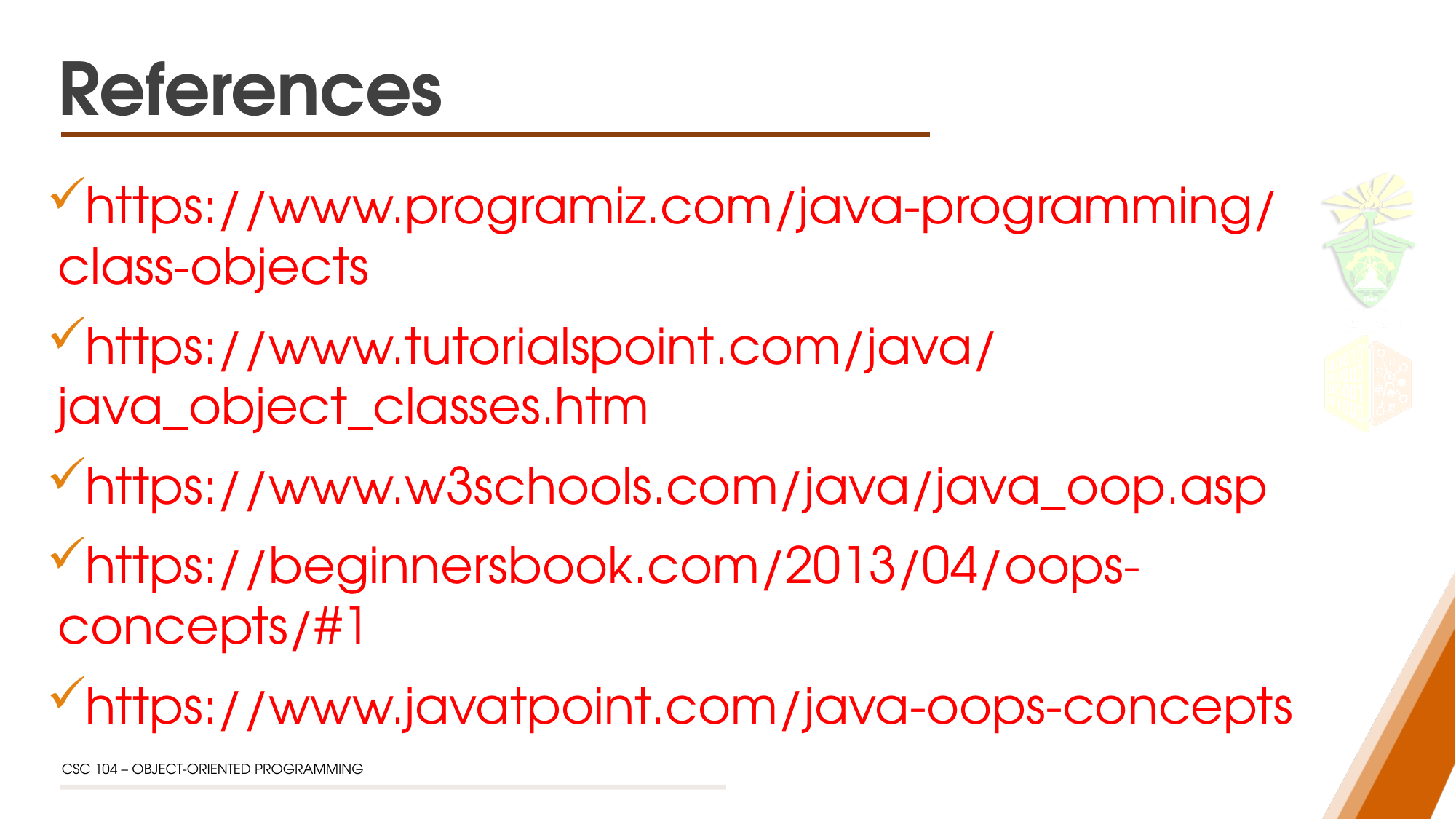

# References
https://www.programiz.com/java-programming/class-objects
https://www.tutorialspoint.com/java/java_object_classes.htm
https://www.w3schools.com/java/java_oop.asp
https://beginnersbook.com/2013/04/oops-concepts/#1
https://www.javatpoint.com/java-oops-concepts